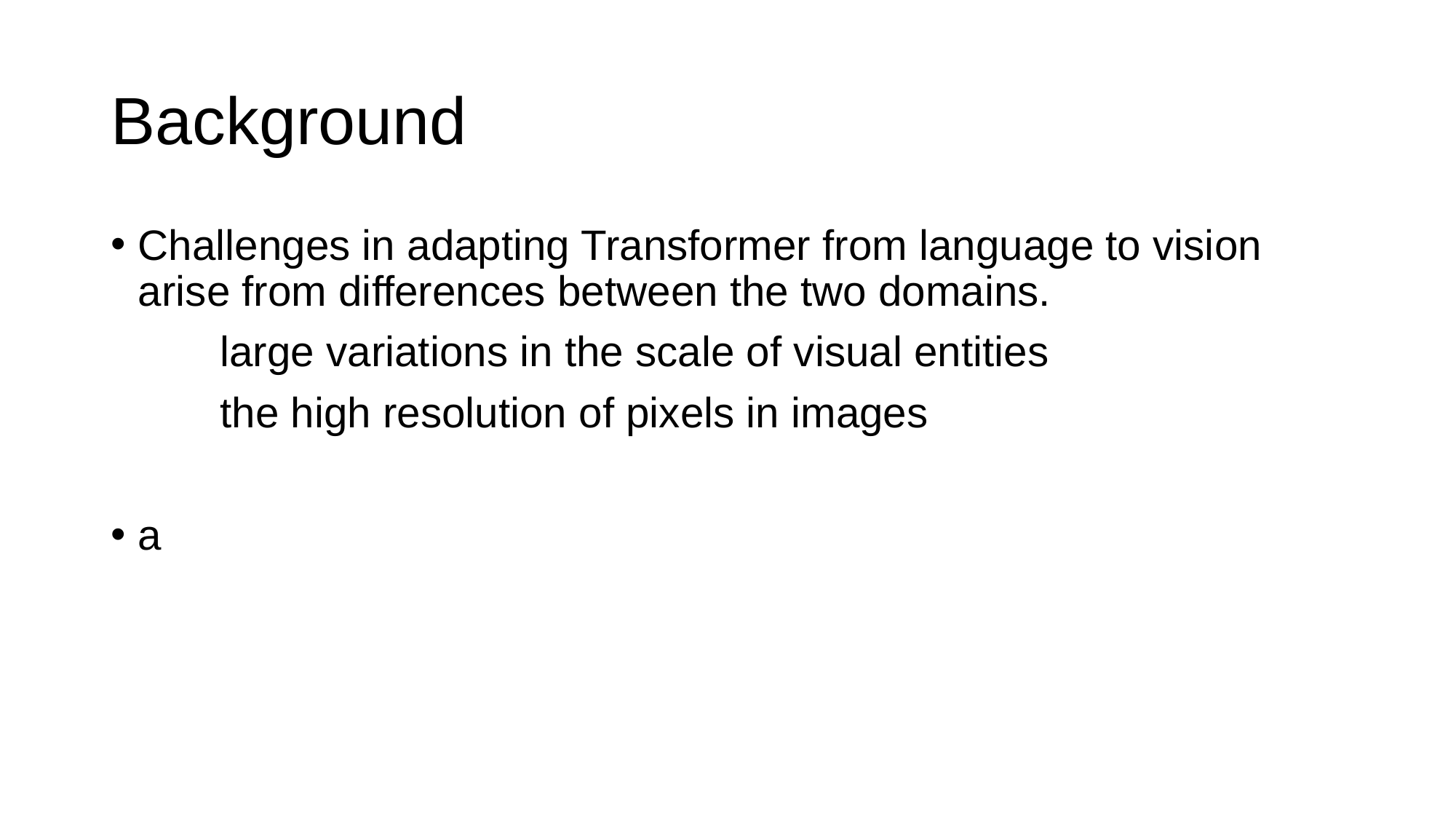

# Background
Challenges in adapting Transformer from language to vision arise from differences between the two domains.
	large variations in the scale of visual entities
	the high resolution of pixels in images

a